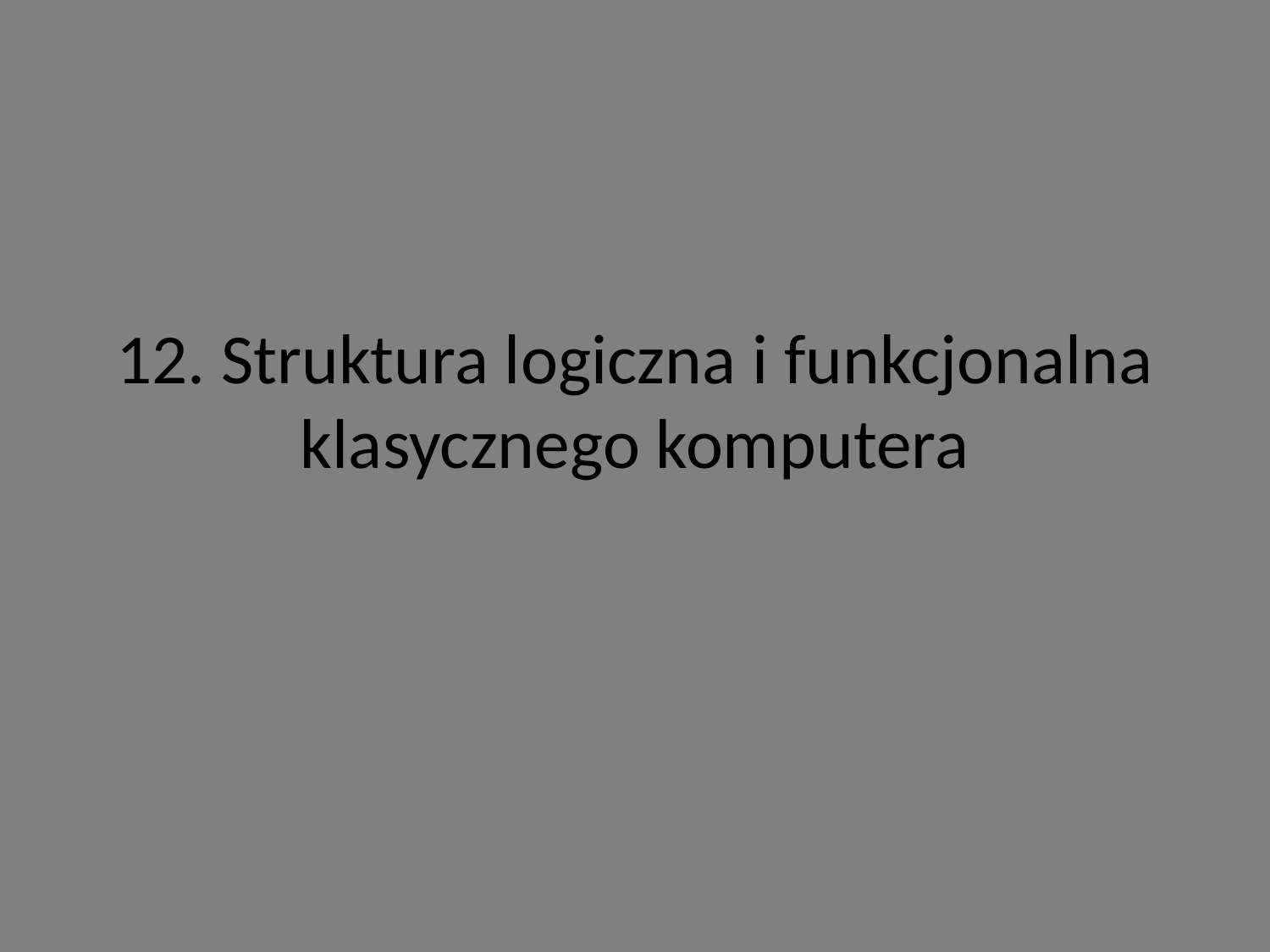

# 12. Struktura logiczna i funkcjonalna klasycznego komputera